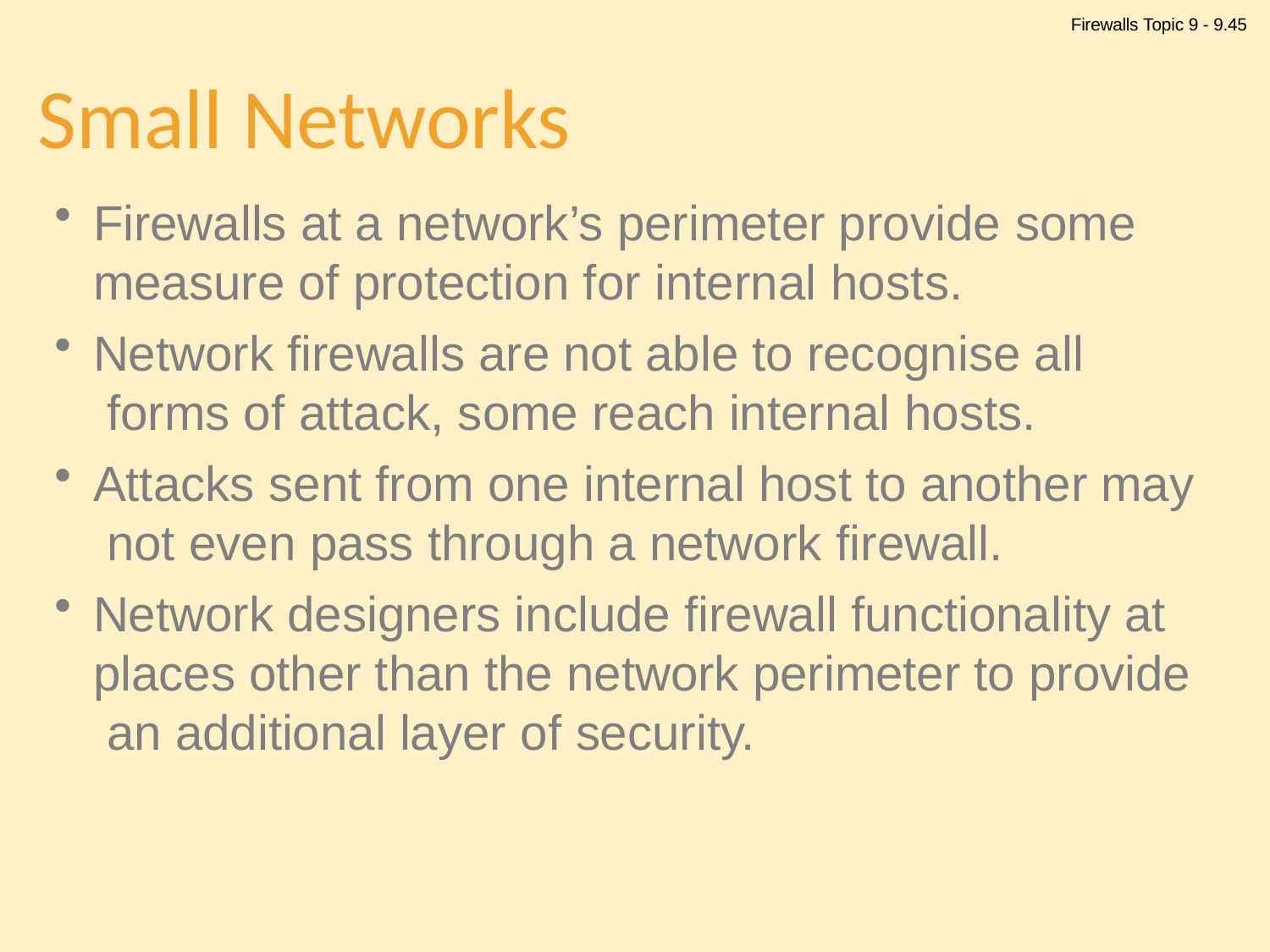

Firewalls Topic 9 - 9.45
# Small Networks
Firewalls at a network’s perimeter provide some
measure of protection for internal hosts.
Network firewalls are not able to recognise all  forms of attack, some reach internal hosts.
Attacks sent from one internal host to another may  not even pass through a network firewall.
Network designers include firewall functionality at  places other than the network perimeter to provide  an additional layer of security.